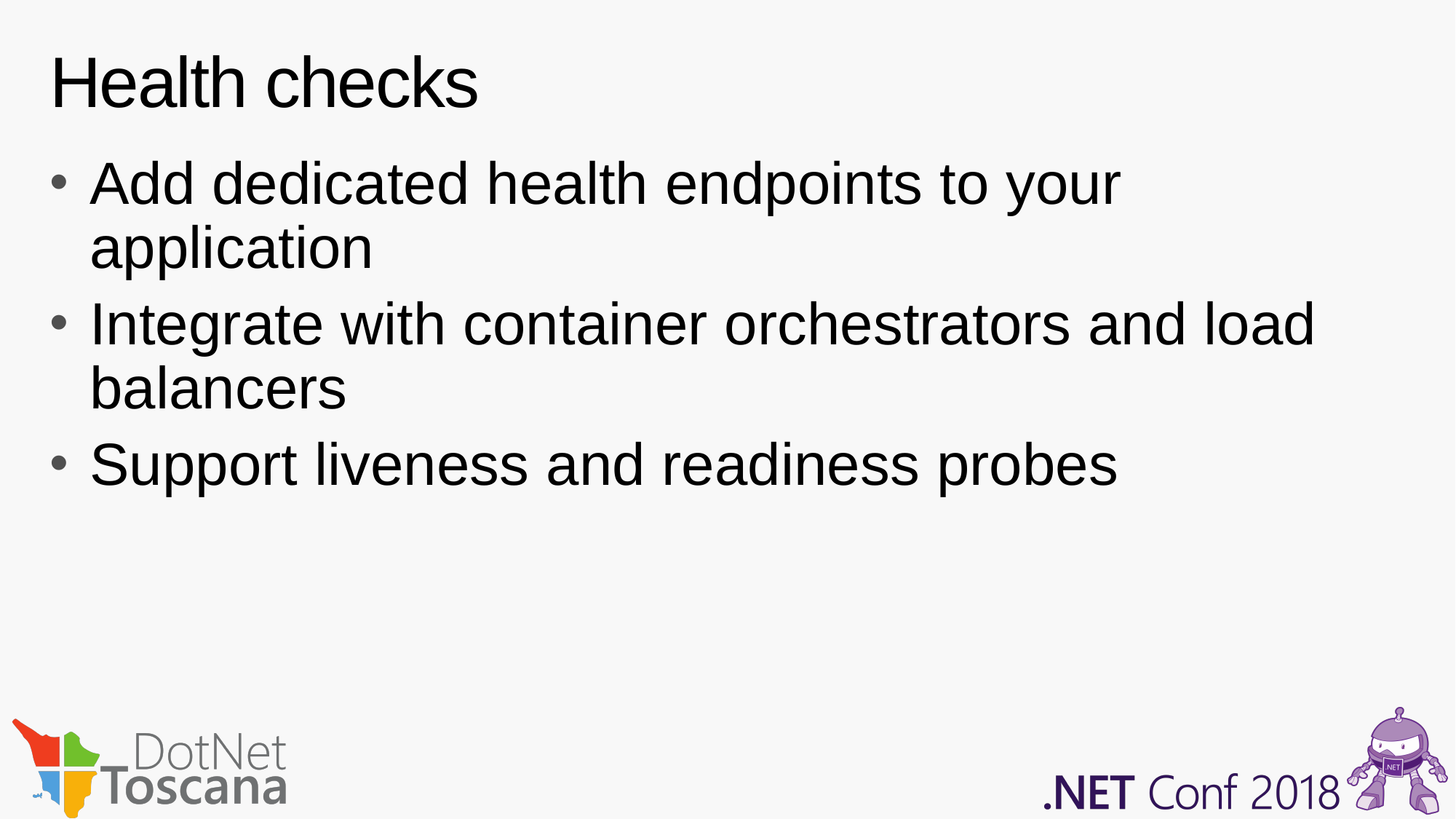

# Health checks
Add dedicated health endpoints to your application
Integrate with container orchestrators and load balancers
Support liveness and readiness probes